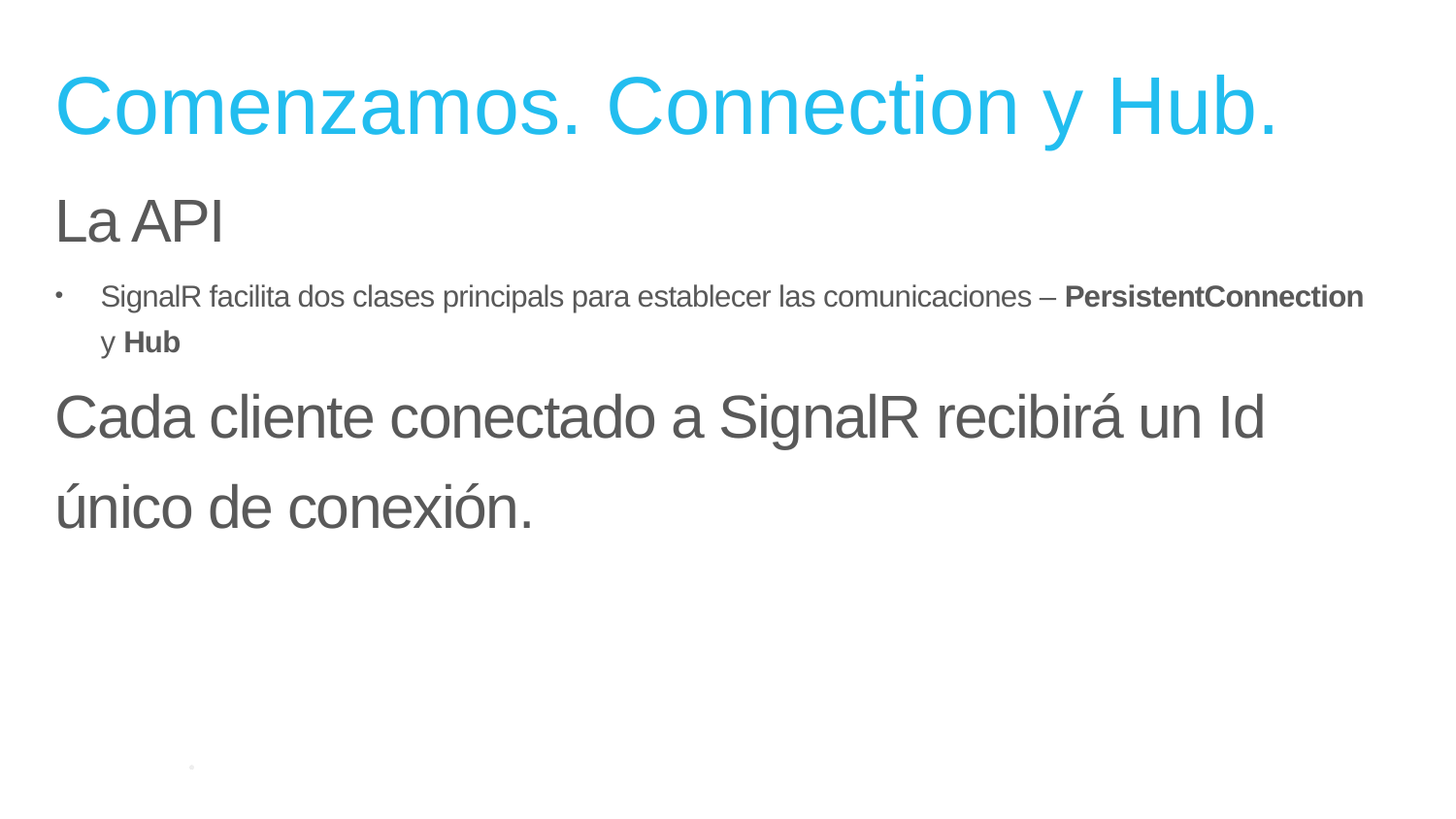

# Comenzamos. Connection y Hub.
La API
SignalR facilita dos clases principals para establecer las comunicaciones – PersistentConnection y Hub
Cada cliente conectado a SignalR recibirá un Id único de conexión.